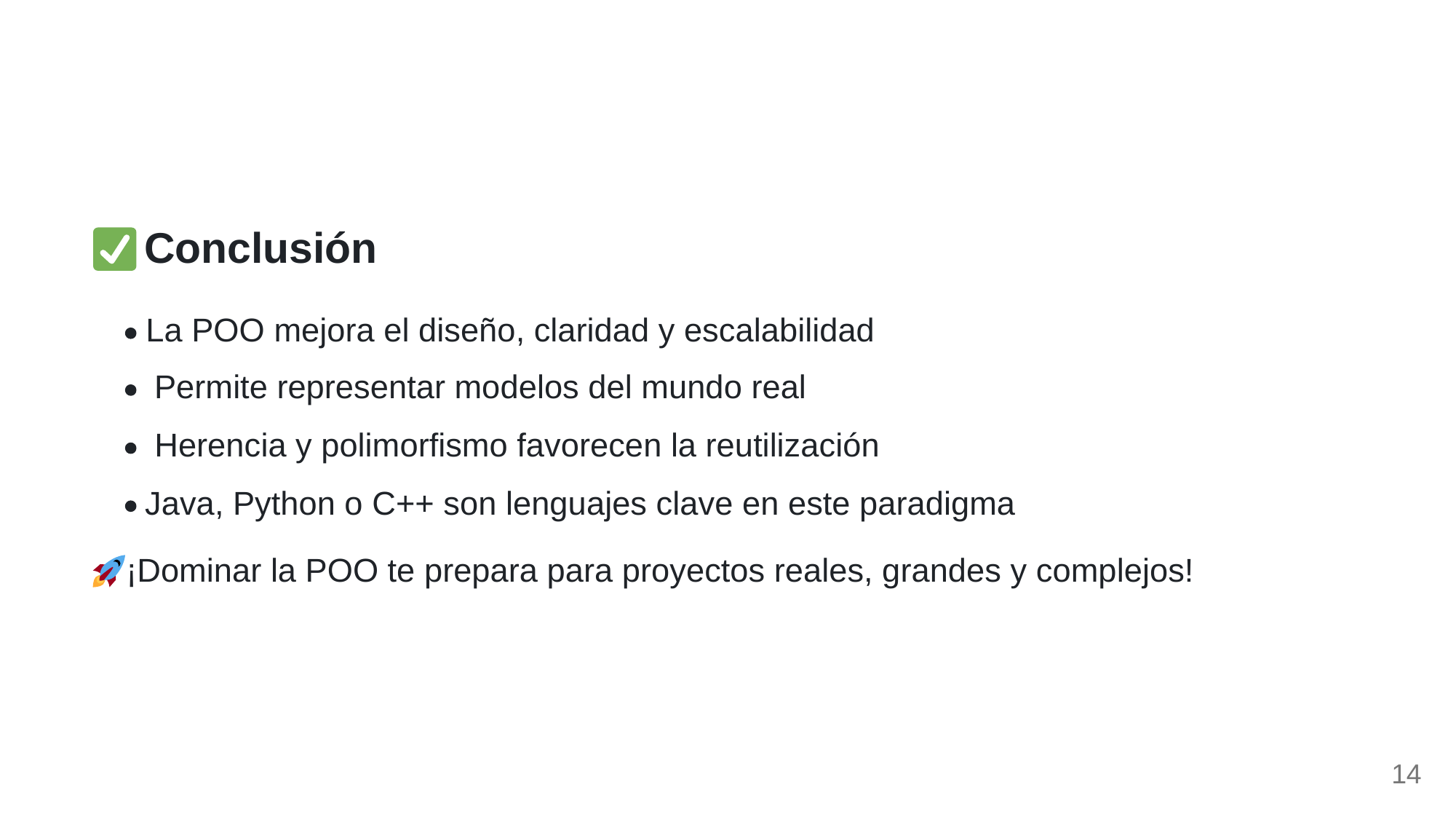

Conclusión

La POO mejora el diseño, claridad y escalabilidad

Permite representar modelos del mundo real

Herencia y polimorfismo favorecen la reutilización

Java, Python o C++ son lenguajes clave en este paradigma

 ¡Dominar la POO te prepara para proyectos reales, grandes y complejos!

14